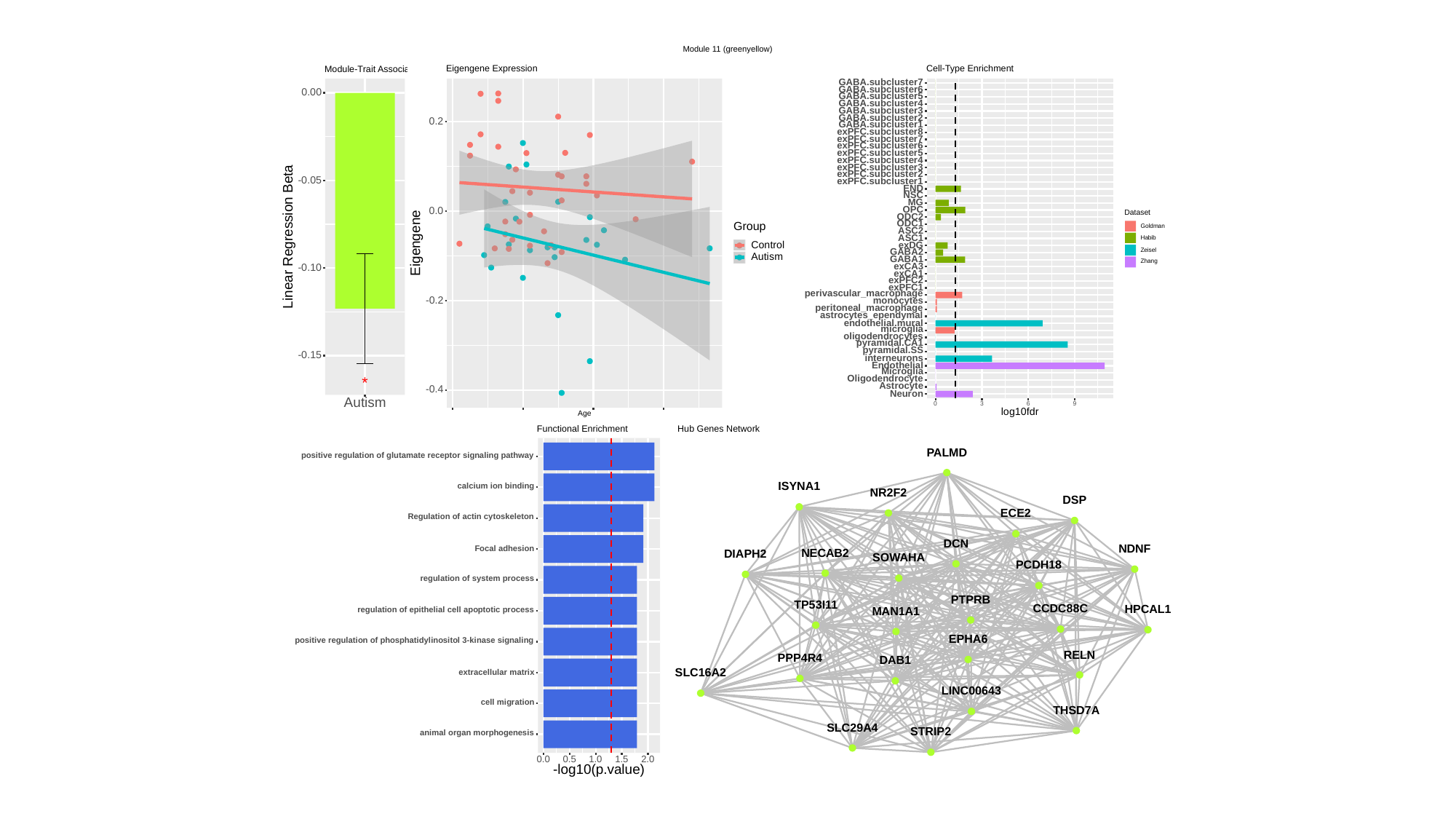

Module 11 (greenyellow)

Cell-Type Enrichment
Eigengene Expression
Module-Trait Association

GABA.subcluster7

GABA.subcluster6

0.00

GABA.subcluster5

GABA.subcluster4

GABA.subcluster3

GABA.subcluster2

0.2

GABA.subcluster1

exPFC.subcluster8

exPFC.subcluster7

exPFC.subcluster6

exPFC.subcluster5

exPFC.subcluster4

exPFC.subcluster3

exPFC.subcluster2

-0.05
exPFC.subcluster1

END

NSC

MG

OPC

0.0
Dataset

ODC2

ODC1

Group

Goldman

ASC2

Linear Regression Beta

ASC1

Habib
Eigengene

Control
exDG

Zeisel
GABA2

Autism

GABA1

Zhang

exCA3

-0.10

exCA1

exPFC2

exPFC1

perivascular_macrophage

-0.2
monocytes

peritoneal_macrophage

astrocytes_ependymal

endothelial.mural

microglia

oligodendrocytes

pyramidal.CA1

pyramidal.SS

-0.15
interneurons

Endothelial

Microglia

Oligodendrocyte

*
Astrocyte

-0.4

Neuron

Autism

0
3
6
9
log10fdr

Age

Hub Genes Network
Functional Enrichment

PALMD
positive regulation of glutamate receptor signaling pathway

calcium ion binding
ISYNA1

NR2F2
DSP

ECE2

Regulation of actin cytoskeleton

DCN
NDNF
Focal adhesion
NECAB2

DIAPH2
SOWAHA

PCDH18

regulation of system process

PTPRB

TP53I11
CCDC88C
HPCAL1
regulation of epithelial cell apoptotic process
MAN1A1

EPHA6
positive regulation of phosphatidylinositol 3-kinase signaling

RELN
PPP4R4

DAB1

SLC16A2
extracellular matrix

LINC00643

cell migration

THSD7A

SLC29A4

STRIP2
animal organ morphogenesis

0.0
0.5
1.0
1.5
2.0
-log10(p.value)